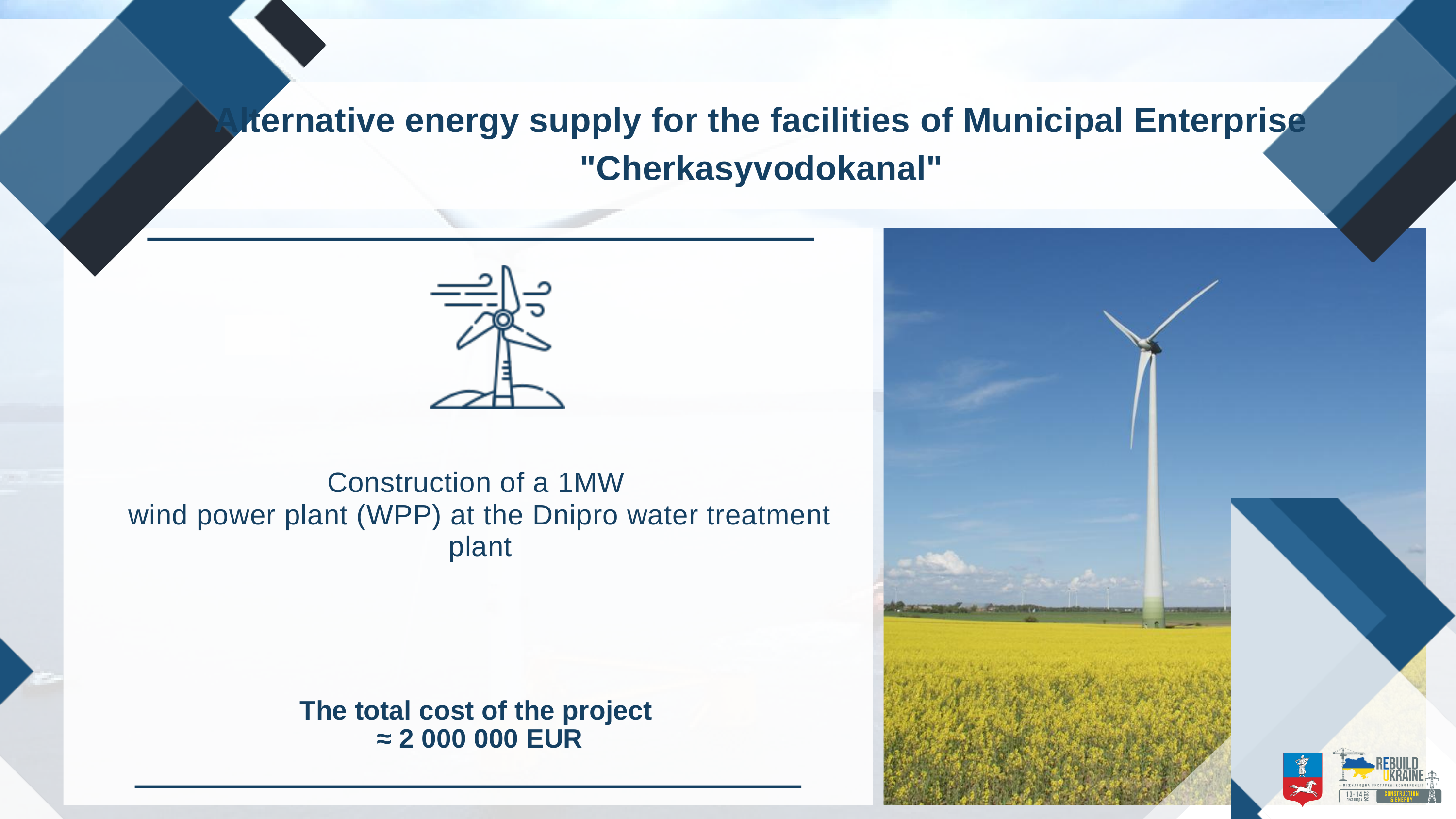

Alternative energy supply for the facilities of Municipal Enterprise "Cherkasyvodokanal"

Construction of a 1MW
wind power plant (WPP) at the Dnipro water treatment plant

  The total cost of the project
   ≈ 2 000 000 EUR